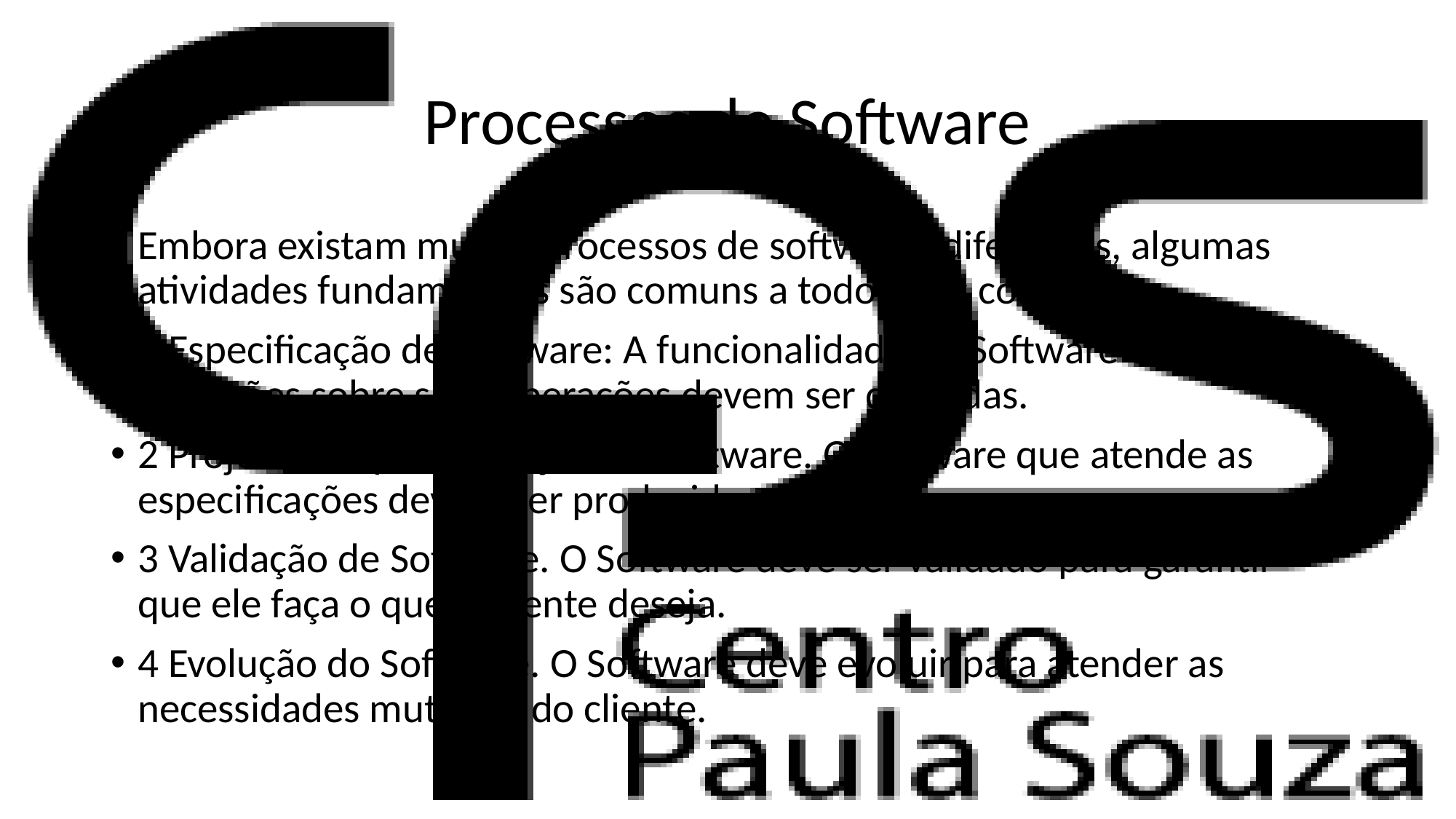

# Processos de Software
Embora existam muitos processos de softwares diferentes, algumas atividades fundamentais são comuns a todos eles como:
1 Especificação de Software: A funcionalidade do Software e as restrições sobre suas operações devem ser definidas.
2 Projeto e implementação de Software. O software que atende as especificações devem ser produzidos.
3 Validação de Software. O Software deve ser validado para garantir que ele faça o que o cliente deseja.
4 Evolução do Software. O Software deve evoluir para atender as necessidades mutáveis do cliente.